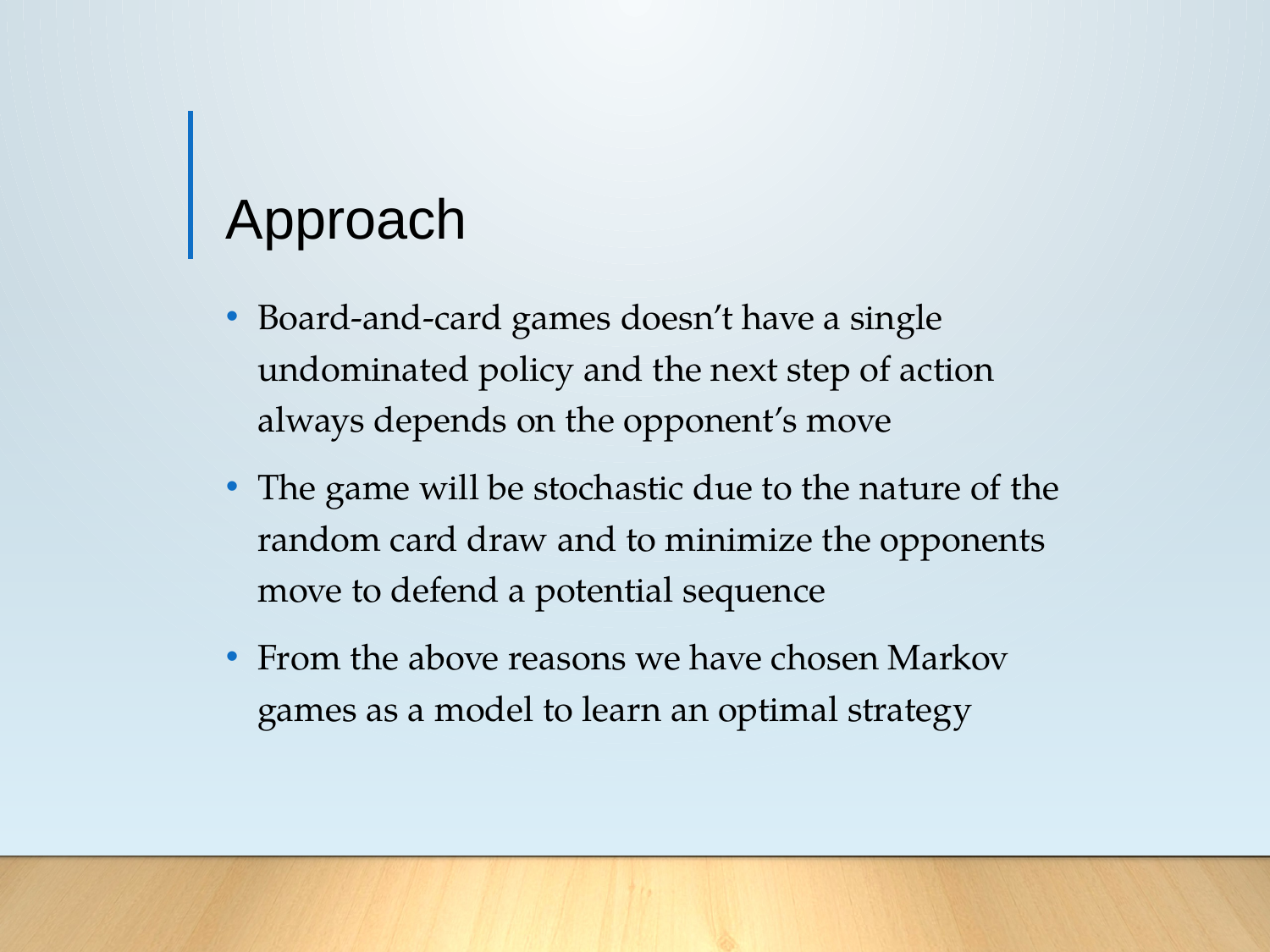

# Approach
Board-and-card games doesn’t have a single undominated policy and the next step of action always depends on the opponent’s move
The game will be stochastic due to the nature of the random card draw and to minimize the opponents move to defend a potential sequence
From the above reasons we have chosen Markov games as a model to learn an optimal strategy